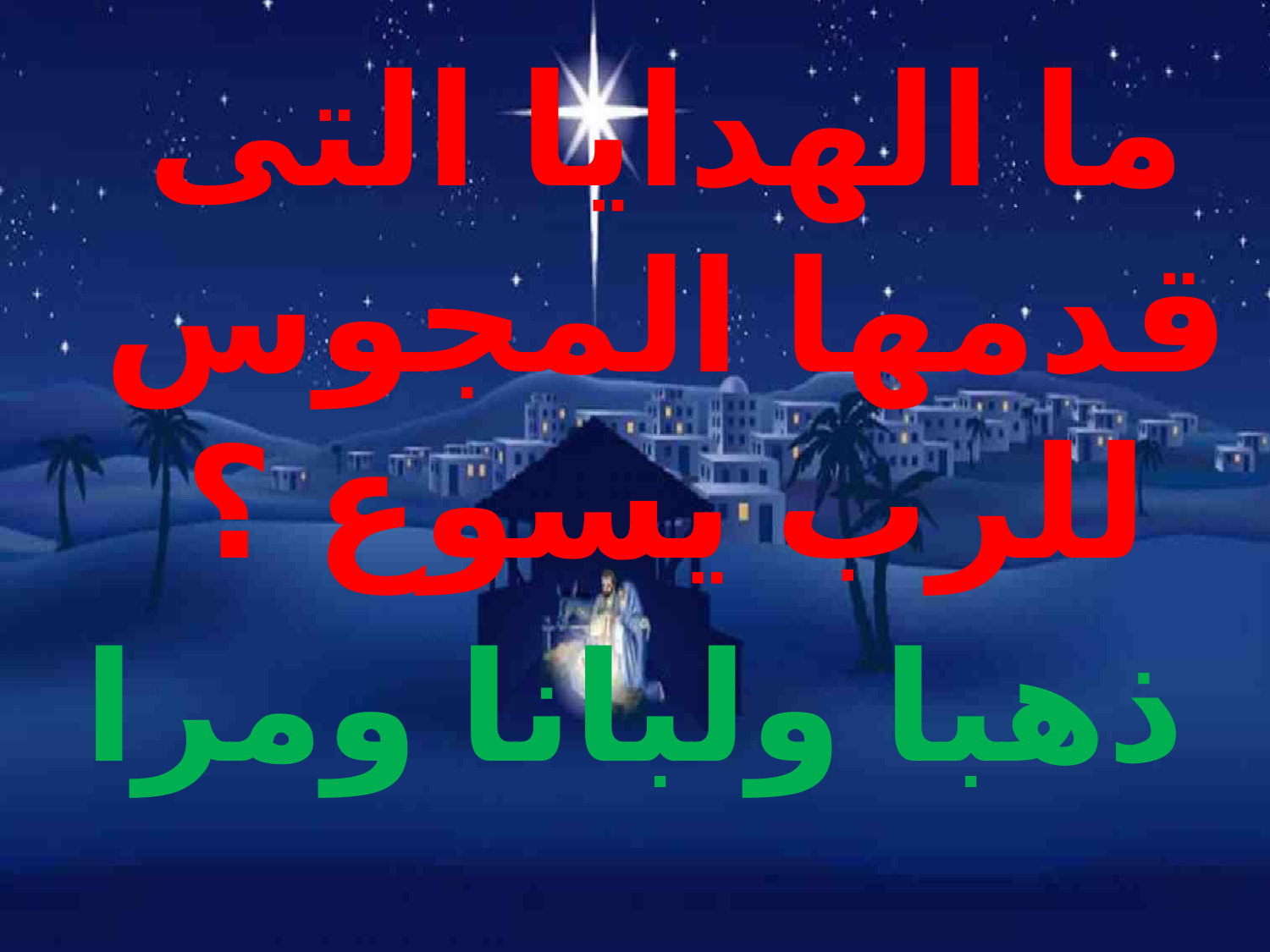

# ما الهدايا التى قدمها المجوس للرب يسوع ؟
ذهبا ولبانا ومرا